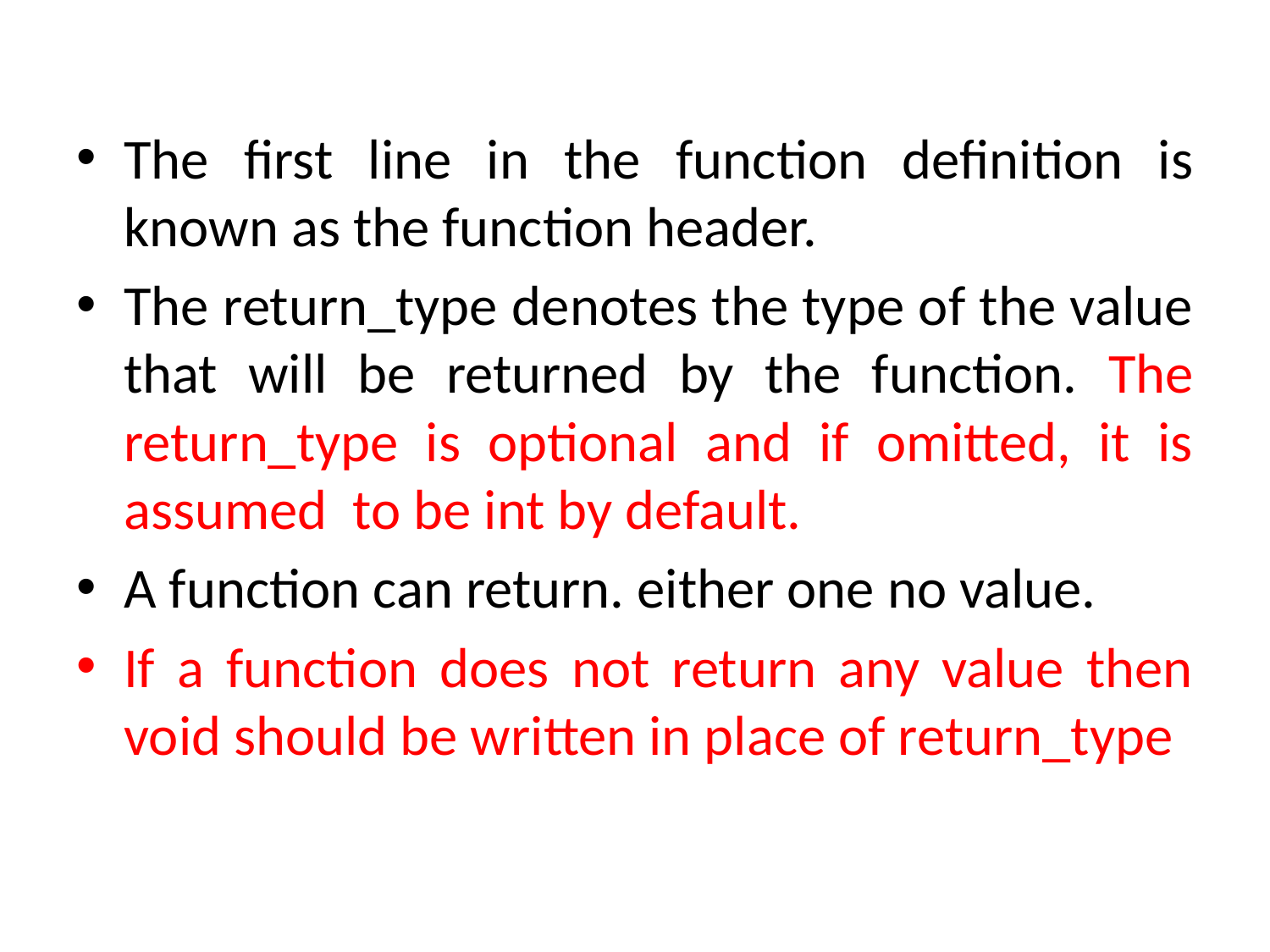

The first line in the function definition is known as the function header.
The return_type denotes the type of the value that will be returned by the function. The return_type is optional and if omitted, it is assumed  to be int by default.
A function can return. either one no value.
If a function does not return any value then void should be written in place of return_type